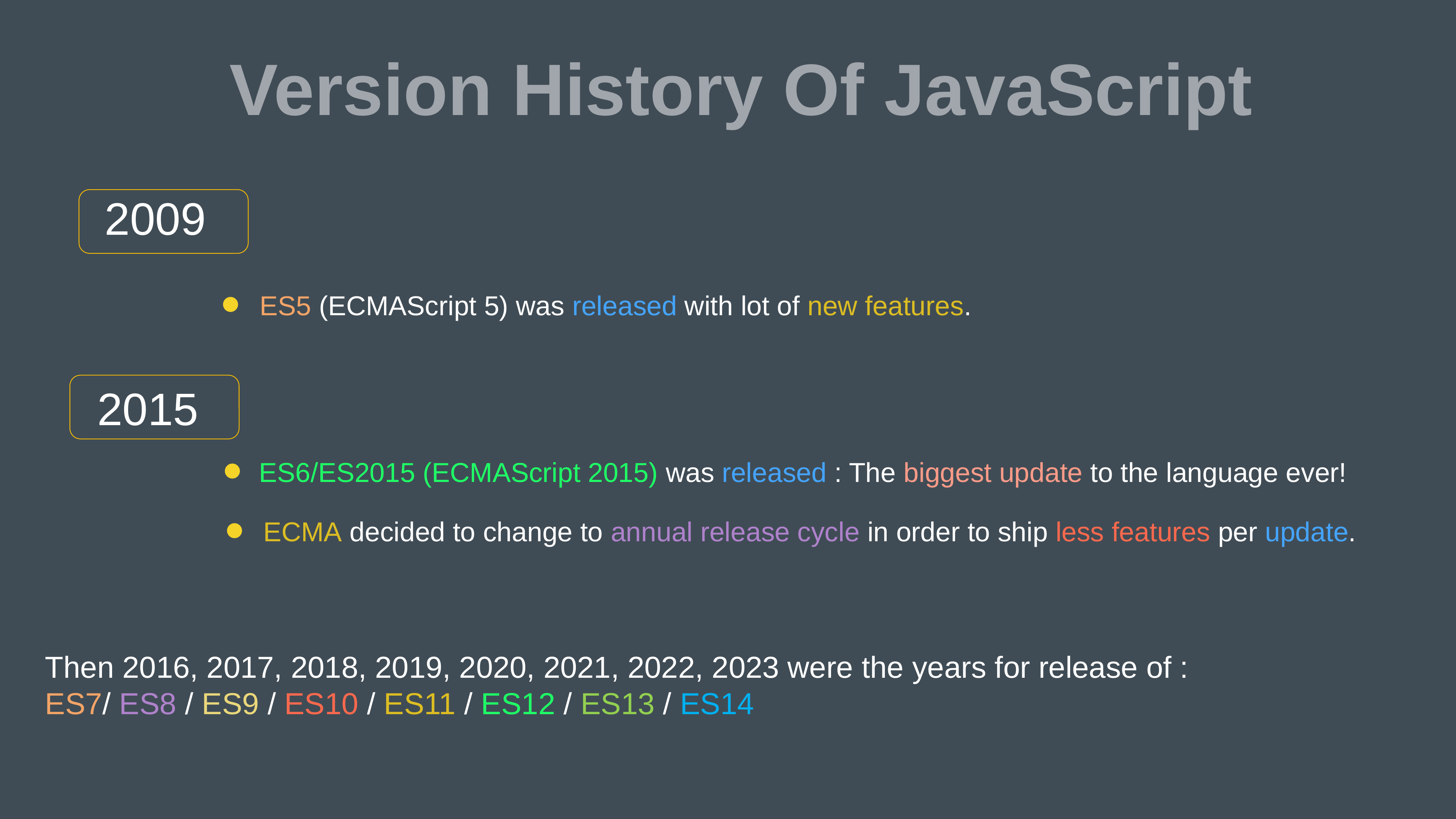

Version History Of JavaScript
2009

ES5 (ECMAScript 5) was released with lot of new features.

2015

ES6/ES2015 (ECMAScript 2015) was released : The biggest update to the language ever!

ECMA decided to change to annual release cycle in order to ship less features per update.

Then 2016, 2017, 2018, 2019, 2020, 2021, 2022, 2023 were the years for release of :
ES7/ ES8 / ES9 / ES10 / ES11 / ES12 / ES13 / ES14